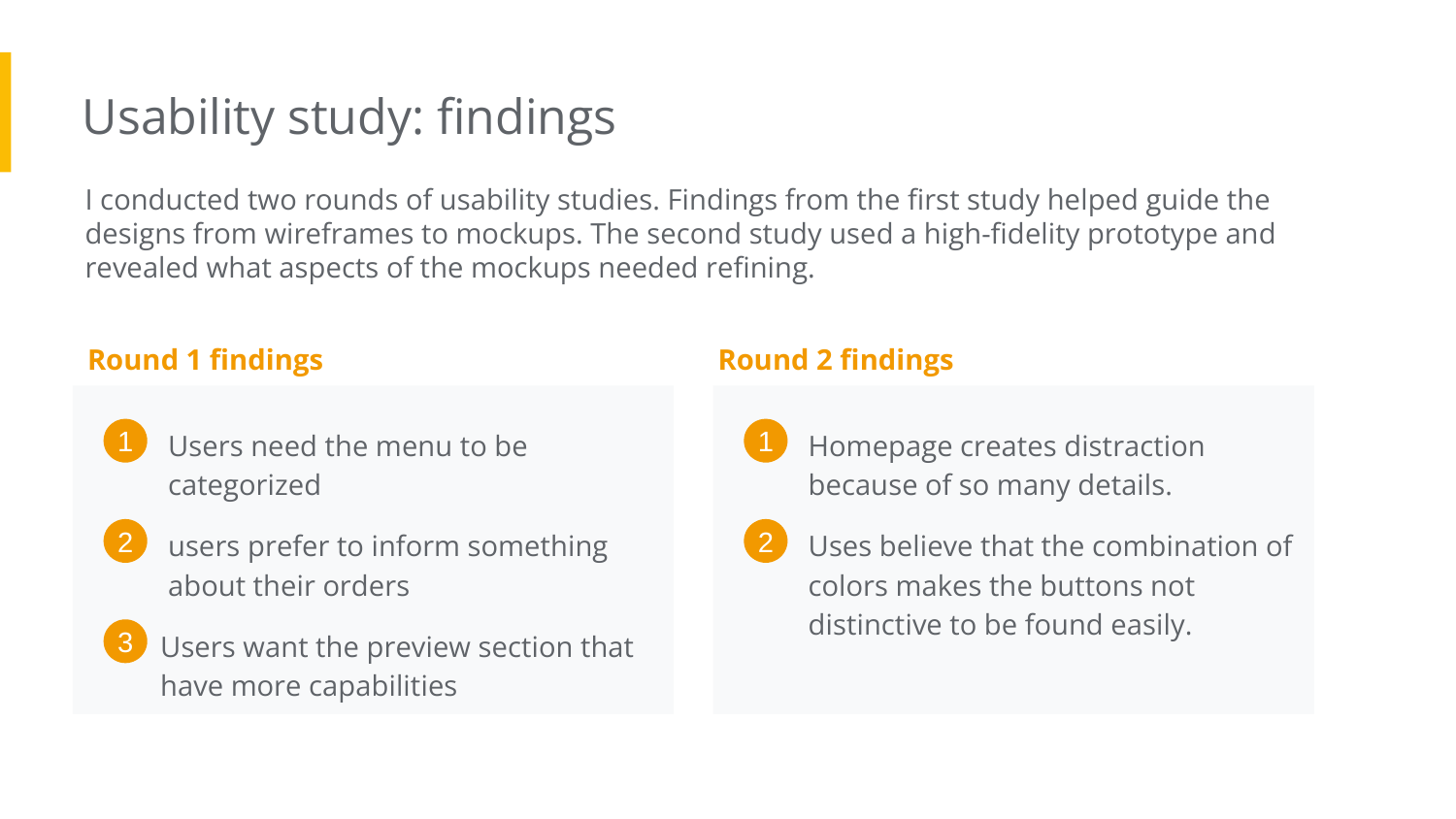

Usability study: findings
I conducted two rounds of usability studies. Findings from the first study helped guide the designs from wireframes to mockups. The second study used a high-fidelity prototype and revealed what aspects of the mockups needed refining.
Round 1 findings
Round 2 findings

Users need the menu to be categorized
Homepage creates distraction because of so many details.
1
1
users prefer to inform something about their orders
Uses believe that the combination of colors makes the buttons not distinctive to be found easily.
2
2
Users want the preview section that have more capabilities
3